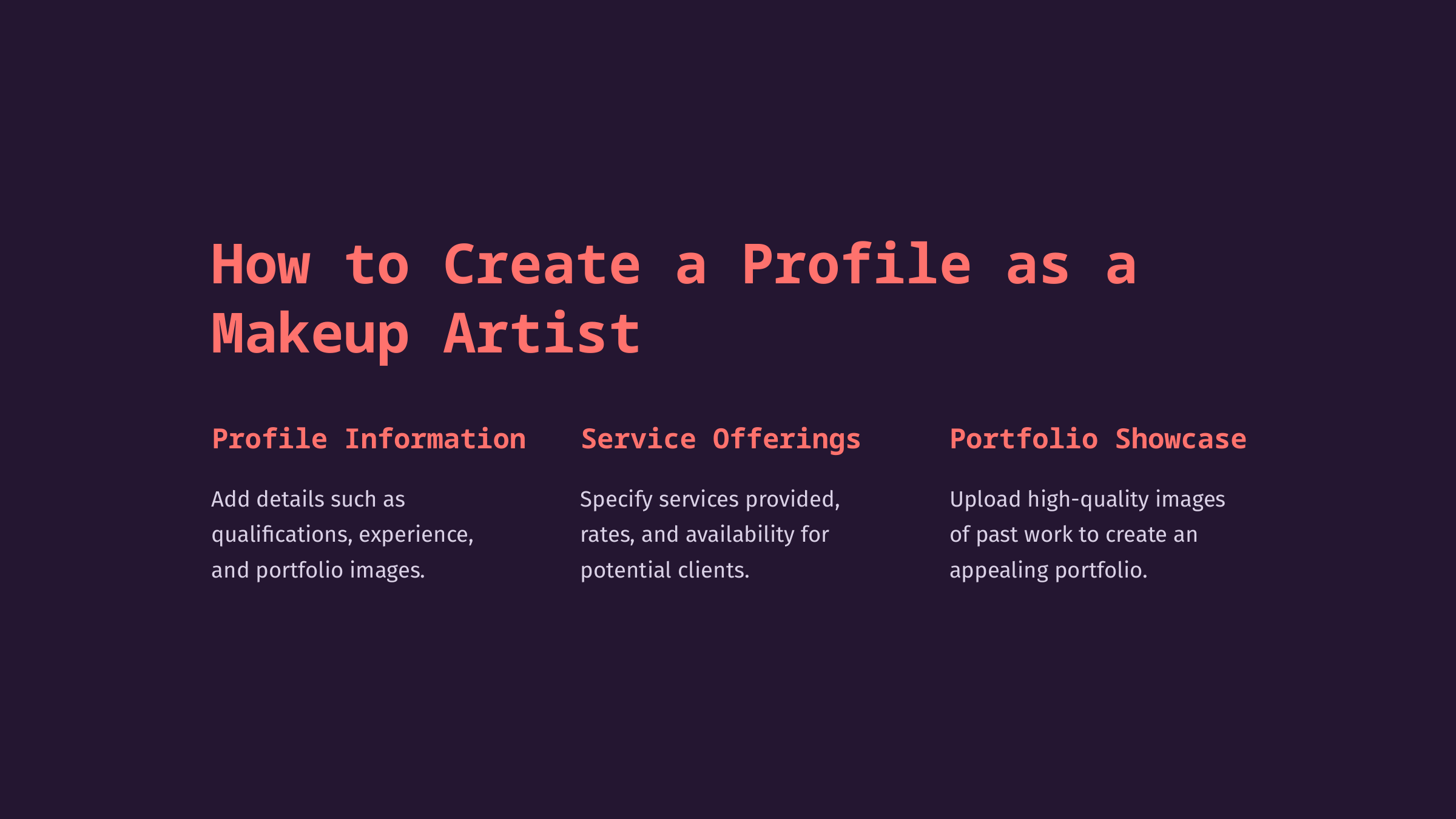

How to Create a Profile as a Makeup Artist
Profile Information
Service Offerings
Portfolio Showcase
Add details such as qualifications, experience, and portfolio images.
Specify services provided, rates, and availability for potential clients.
Upload high-quality images of past work to create an appealing portfolio.